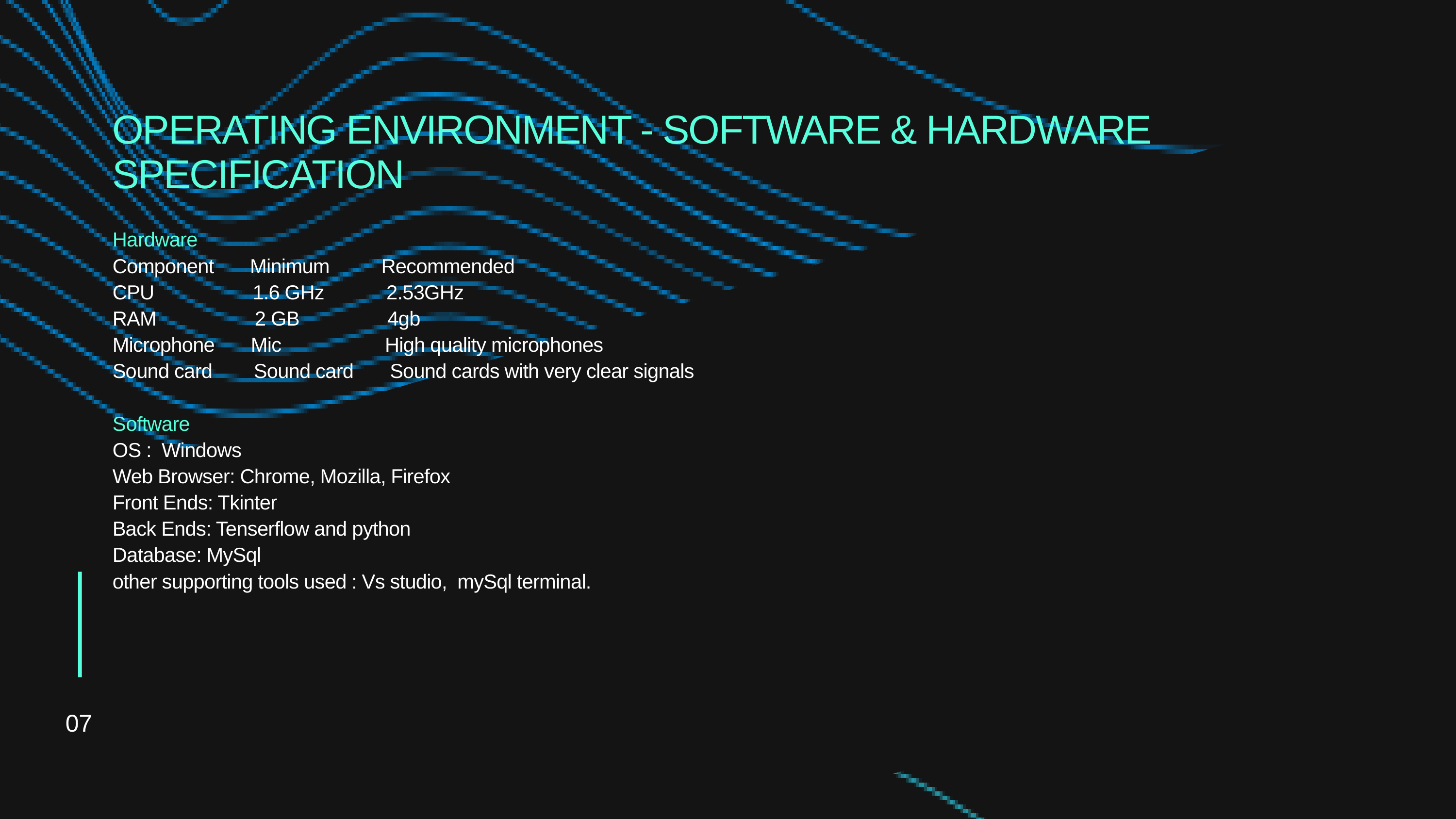

OPERATING ENVIRONMENT - SOFTWARE & HARDWARE SPECIFICATION

Hardware
Component       Minimum          Recommended
CPU                   1.6 GHz            2.53GHz
RAM                   2 GB                 4gb
Microphone       Mic                    High quality microphones
Sound card        Sound card       Sound cards with very clear signals

Software
OS :  Windows
Web Browser: Chrome, Mozilla, Firefox
Front Ends: Tkinter
Back Ends: Tenserflow and python
Database: MySql
other supporting tools used : Vs studio,  mySql terminal.

07